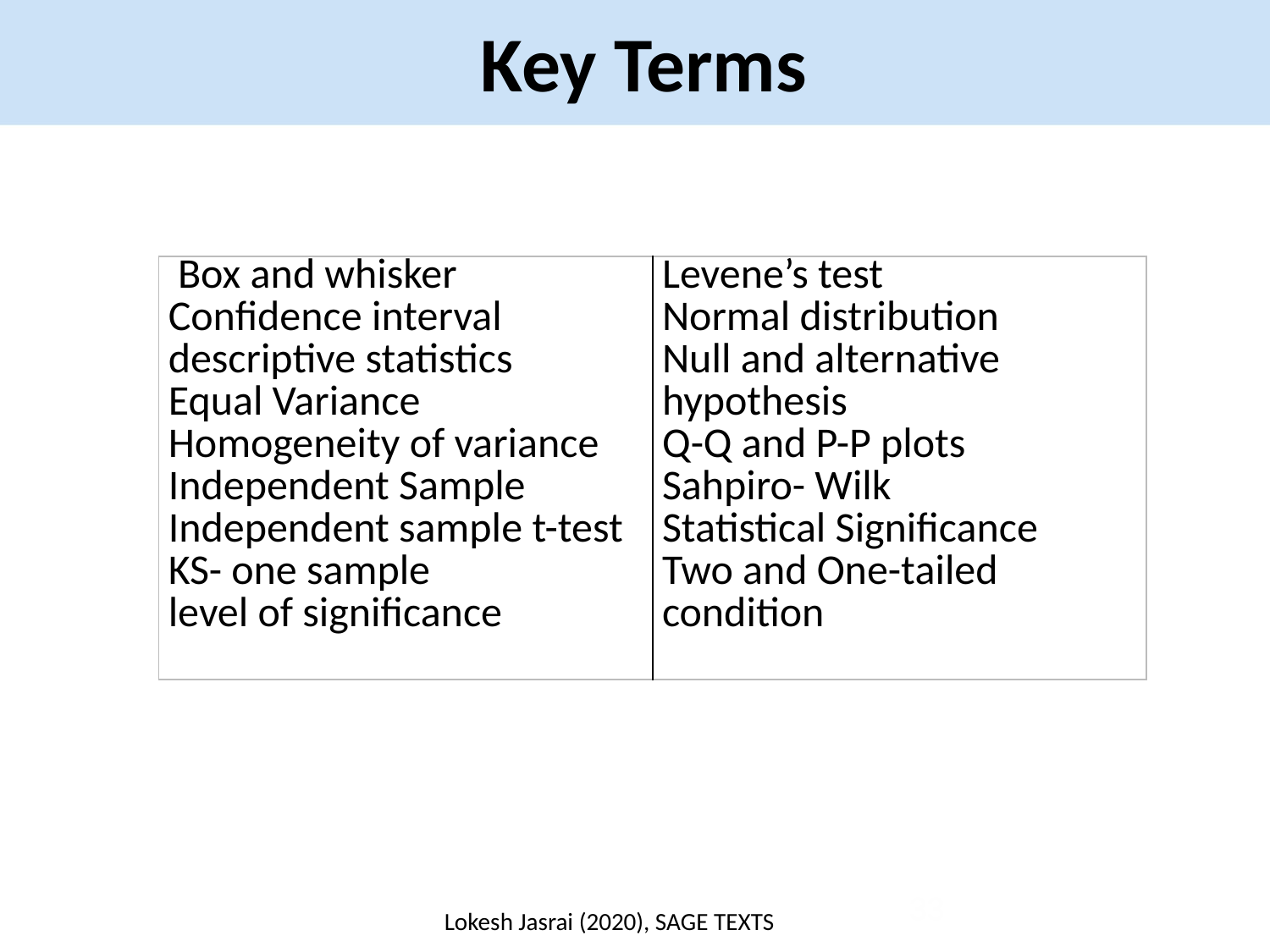

# Key Terms
| Box and whisker Confidence interval descriptive statistics Equal Variance Homogeneity of variance Independent Sample Independent sample t-test KS- one sample level of significance | Levene’s test Normal distribution Null and alternative hypothesis Q-Q and P-P plots Sahpiro- Wilk Statistical Significance Two and One-tailed condition |
| --- | --- |
33
Lokesh Jasrai (2020), SAGE TEXTS